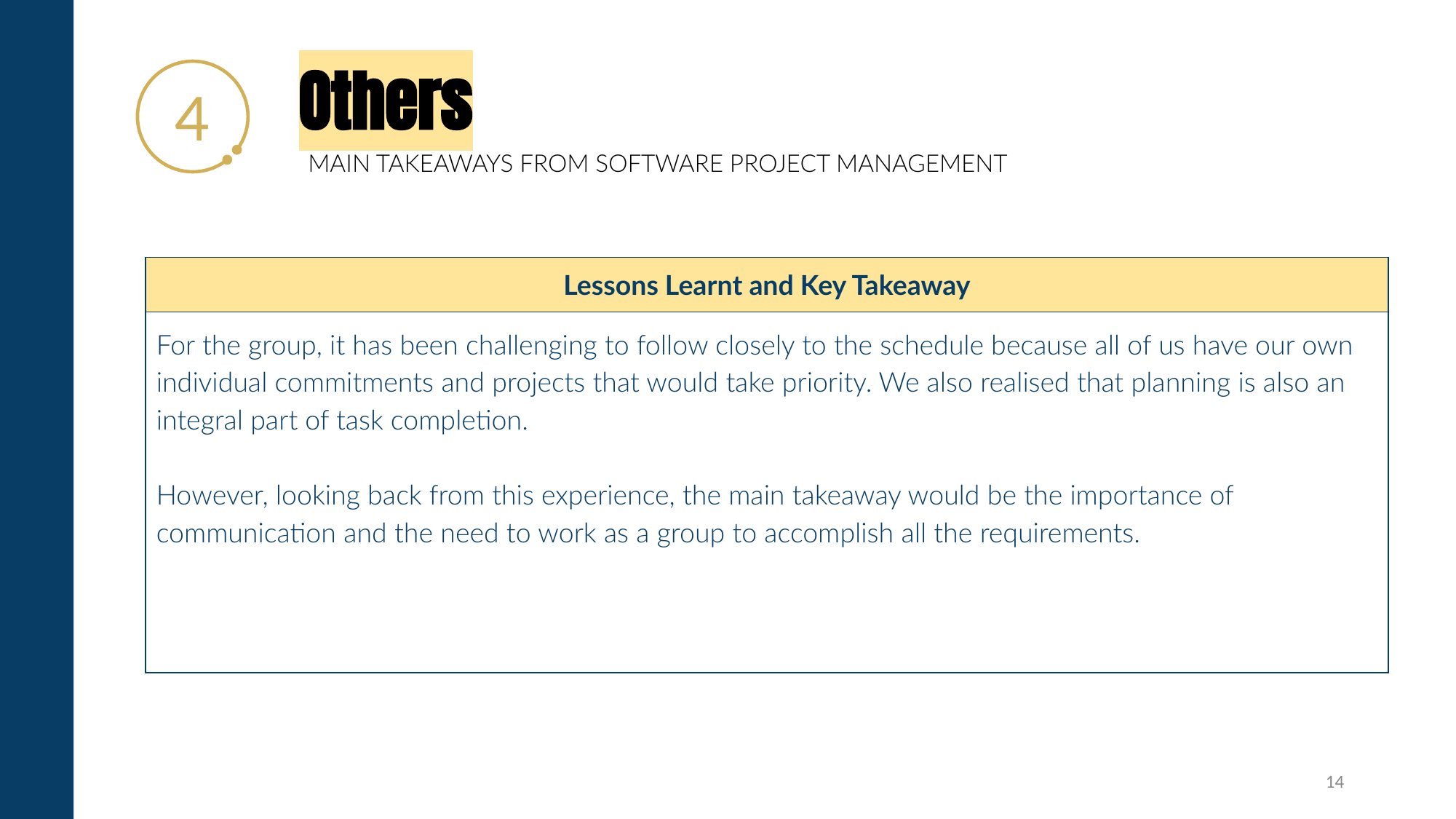

# Others
4

MAIN TAKEAWAYS FROM SOFTWARE PROJECT MANAGEMENT
| Lessons Learnt and Key Takeaway |  |
| --- | --- |
| For the group, it has been challenging to follow closely to the schedule because all of us have our own individual commitments and projects that would take priority. We also realised that planning is also an integral part of task completion. However, looking back from this experience, the main takeaway would be the importance of communication and the need to work as a group to accomplish all the requirements. |  |
|  |  |
|  |  |
|  |  |
|  |  |
14